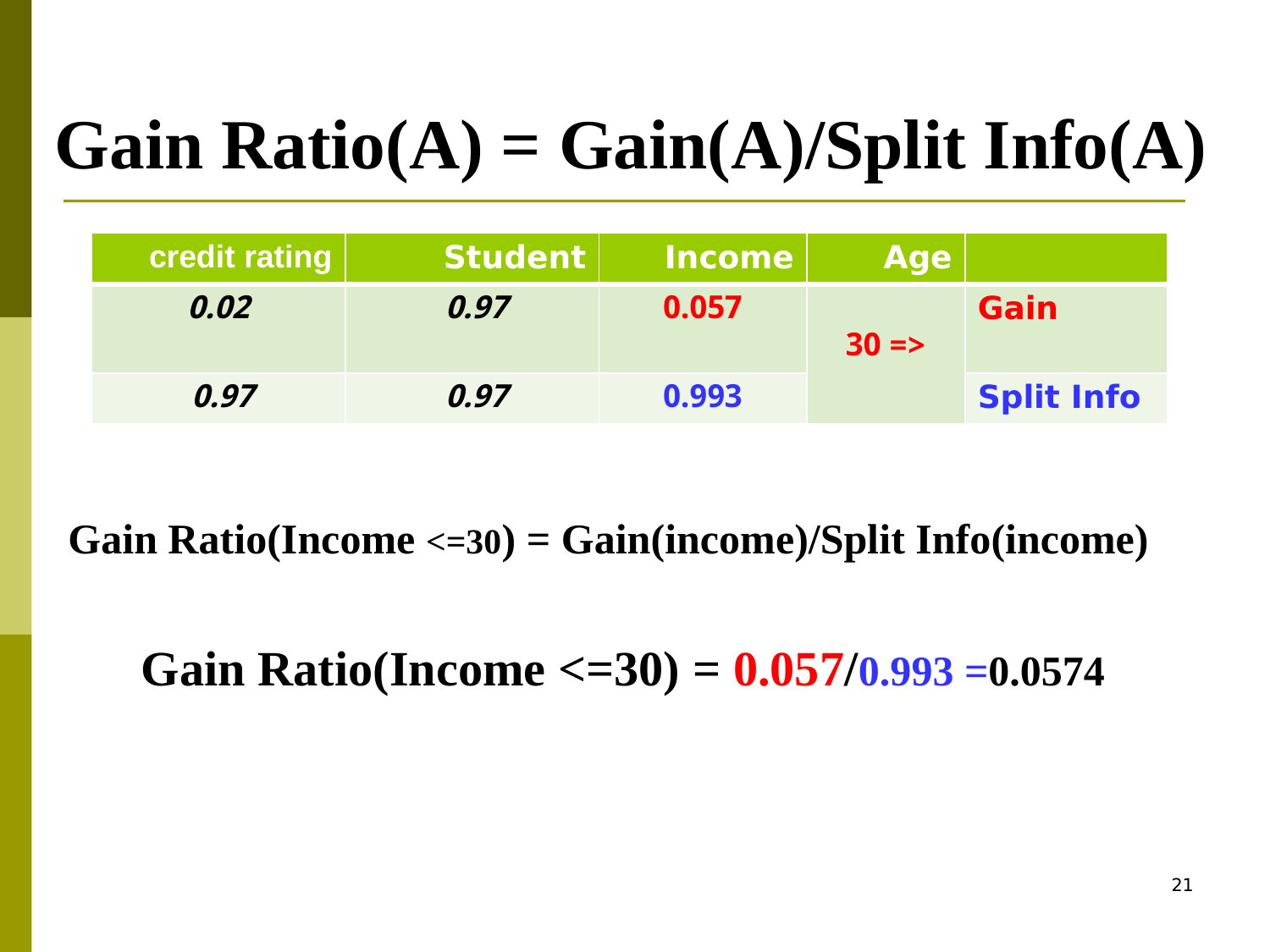

Gain Ratio(A) = Gain(A)/Split Info(A)
| credit rating | Student | Income | Age |  |
| --- | --- | --- | --- | --- |
| 0.02 | 0.97 | 0.057 | <= 30 | Gain |
| 0.97 | 0.97 | 0.993 |  | Split Info |
Gain Ratio(Income <=30) = Gain(income)/Split Info(income)
Gain Ratio(Income <=30) = 0.057/0.993 =0.0574
21